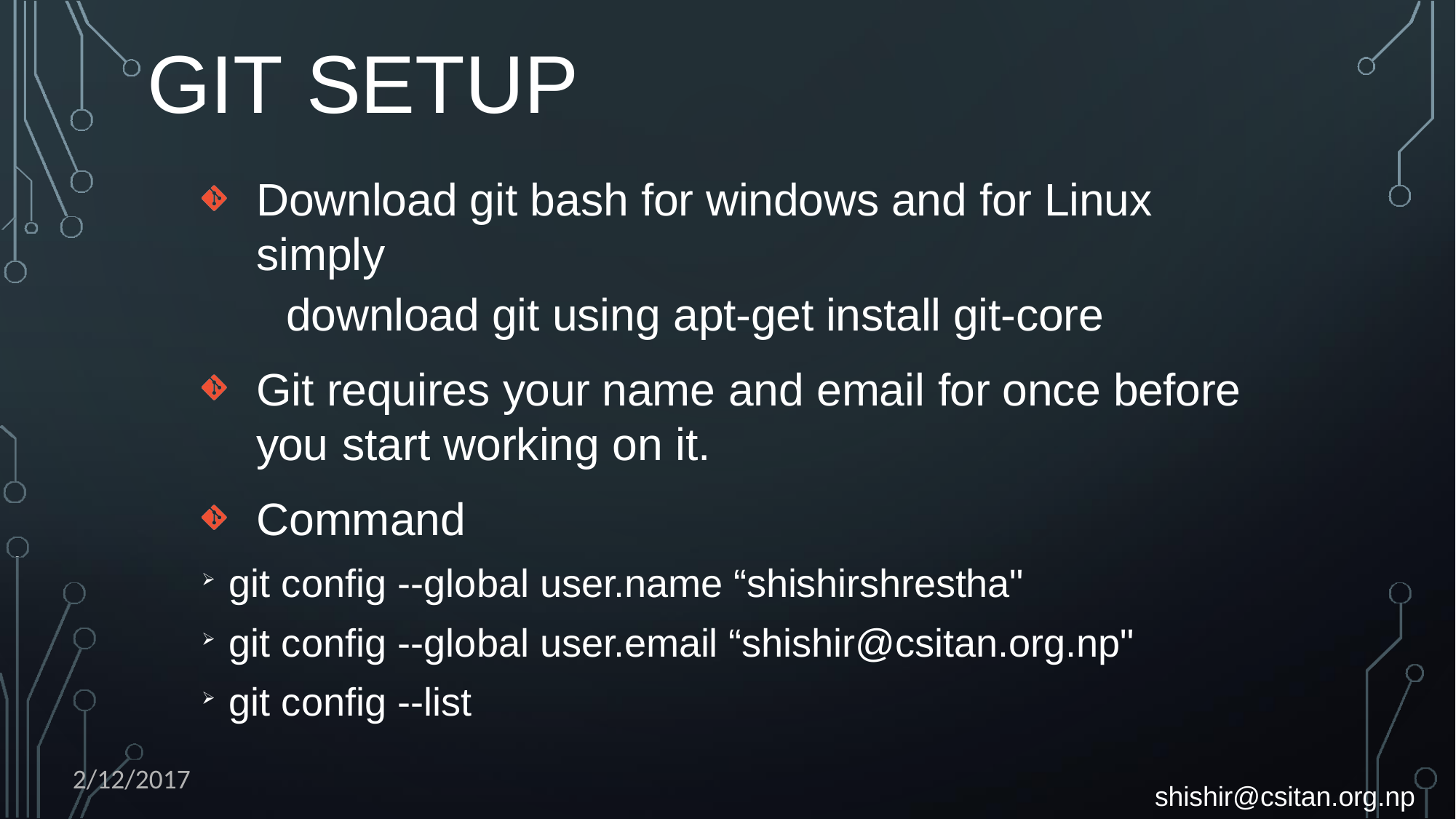

# GIT SETUP
Download git bash for windows and for Linux simply
         download git using apt-get install git-core
Git requires your name and email for once before you start working on it.
Command
git config --global user.name “shishirshrestha"
git config --global user.email “shishir@csitan.org.np"
git config --list
2/12/2017
shishir@csitan.org.np